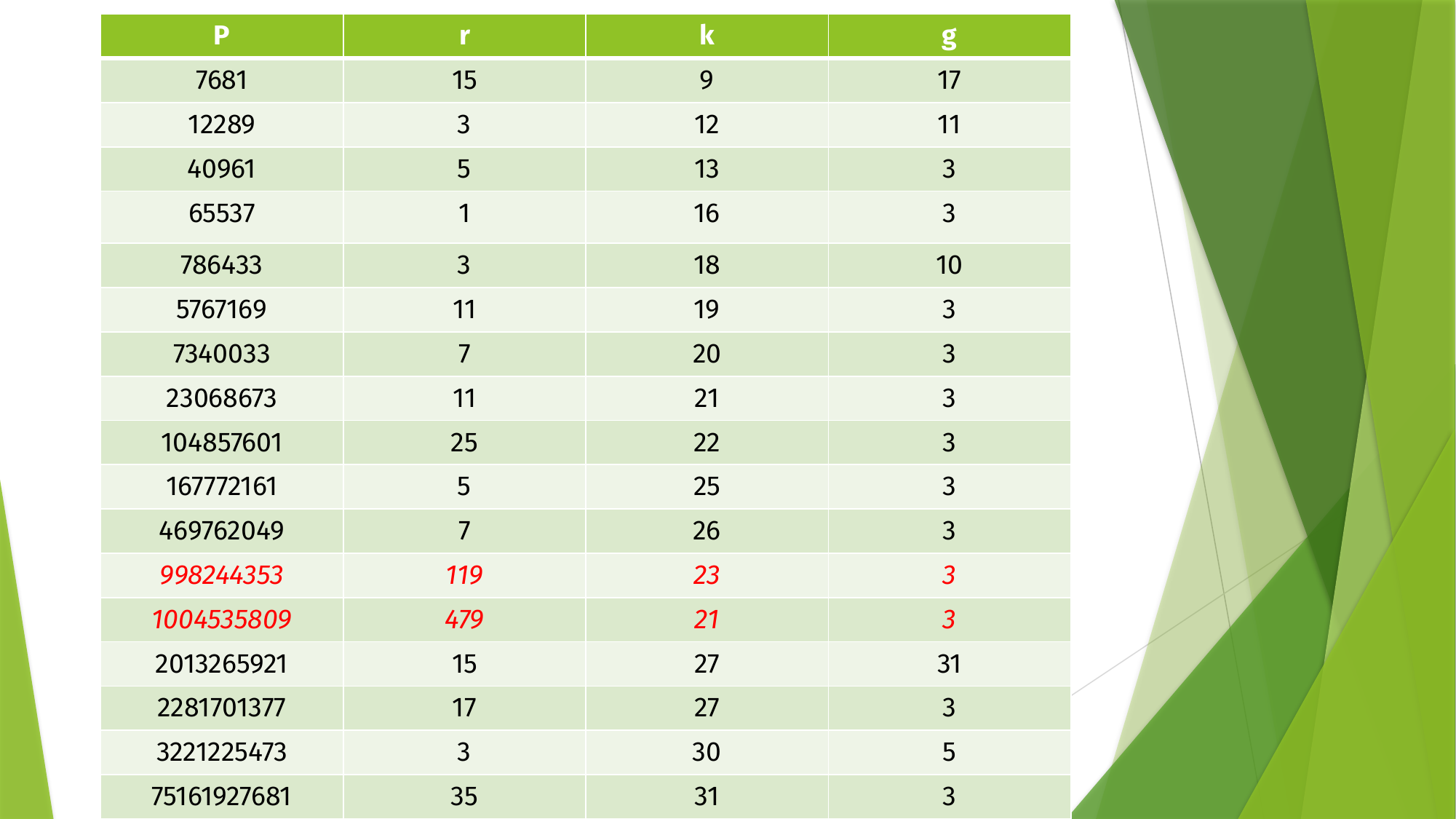

| P | r | k | g |
| --- | --- | --- | --- |
| 7681 | 15 | 9 | 17 |
| 12289 | 3 | 12 | 11 |
| 40961 | 5 | 13 | 3 |
| 65537 | 1 | 16 | 3 |
| 786433 | 3 | 18 | 10 |
| 5767169 | 11 | 19 | 3 |
| 7340033 | 7 | 20 | 3 |
| 23068673 | 11 | 21 | 3 |
| 104857601 | 25 | 22 | 3 |
| 167772161 | 5 | 25 | 3 |
| 469762049 | 7 | 26 | 3 |
| 998244353 | 119 | 23 | 3 |
| 1004535809 | 479 | 21 | 3 |
| 2013265921 | 15 | 27 | 31 |
| 2281701377 | 17 | 27 | 3 |
| 3221225473 | 3 | 30 | 5 |
| 75161927681 | 35 | 31 | 3 |